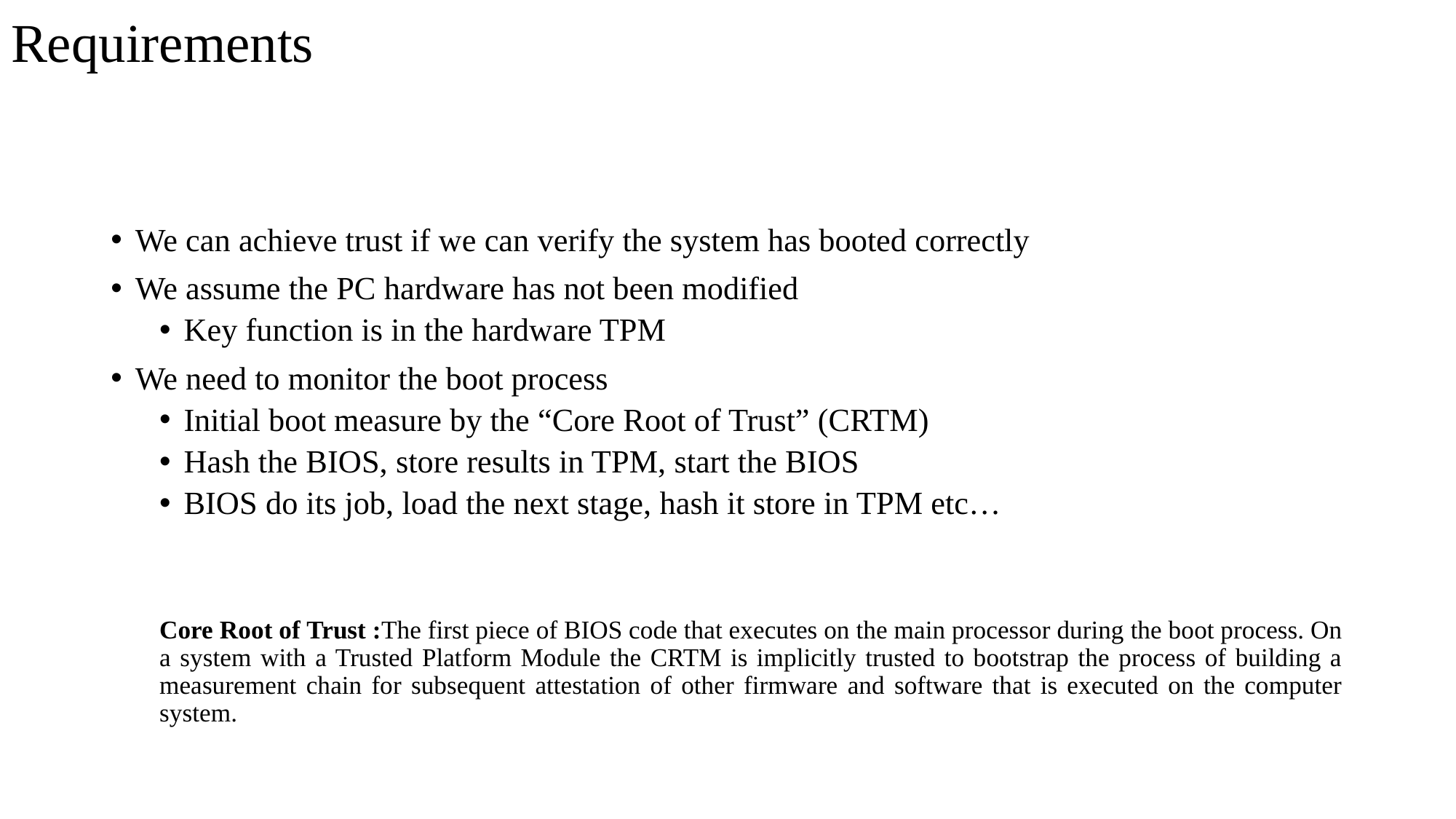

# Requirements
We can achieve trust if we can verify the system has booted correctly
We assume the PC hardware has not been modified
Key function is in the hardware TPM
We need to monitor the boot process
Initial boot measure by the “Core Root of Trust” (CRTM)
Hash the BIOS, store results in TPM, start the BIOS
BIOS do its job, load the next stage, hash it store in TPM etc…

Core Root of Trust :The first piece of BIOS code that executes on the main processor during the boot process. On a system with a Trusted Platform Module the CRTM is implicitly trusted to bootstrap the process of building a measurement chain for subsequent attestation of other firmware and software that is executed on the computer system.